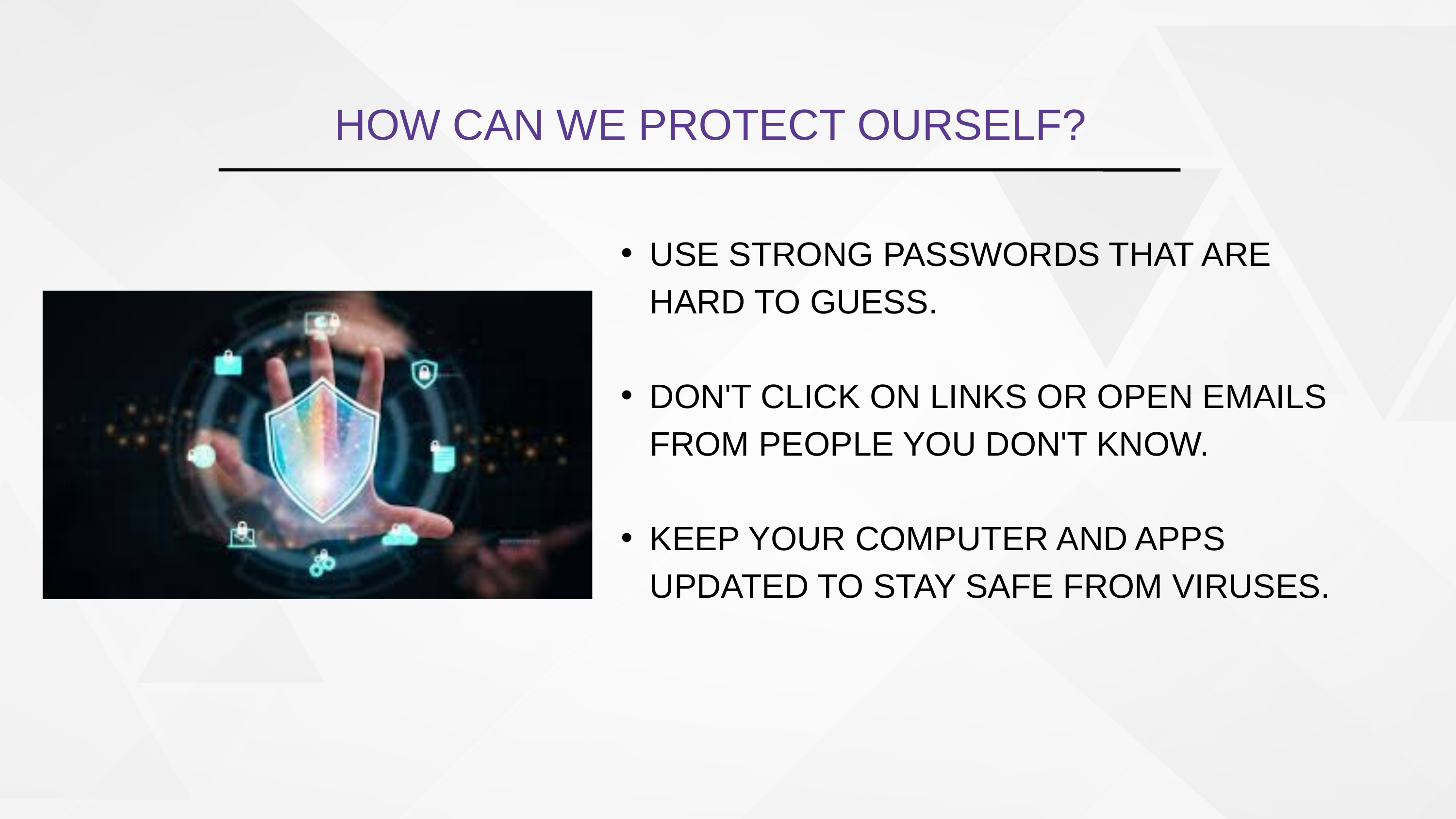

HOW CAN WE PROTECT OURSELF?

USE STRONG PASSWORDS THAT ARE HARD TO GUESS.

DON'T CLICK ON LINKS OR OPEN EMAILS FROM PEOPLE YOU DON'T KNOW.

KEEP YOUR COMPUTER AND APPS UPDATED TO STAY SAFE FROM VIRUSES.